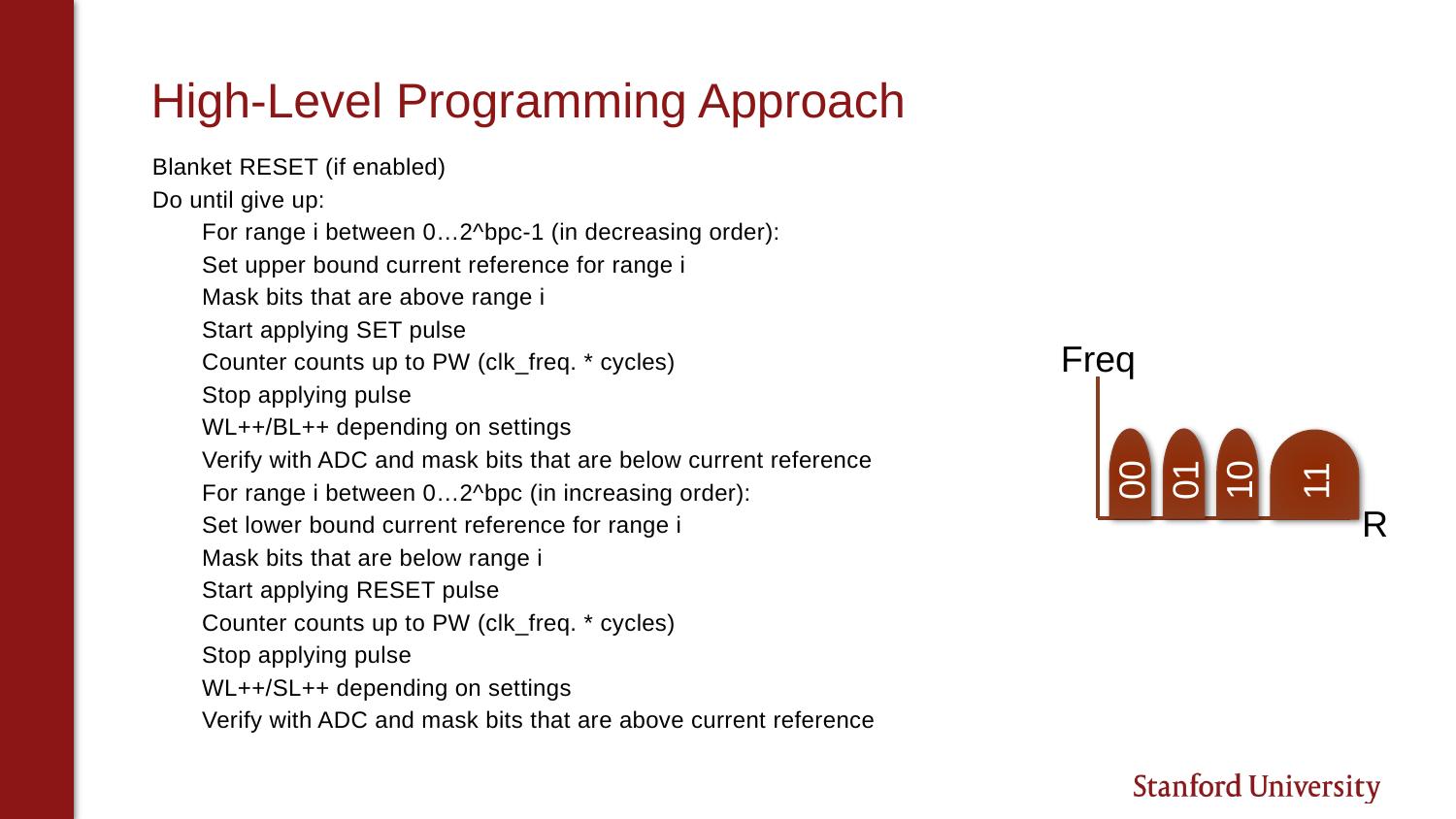

# High-Level Programming Approach
Blanket RESET (if enabled)
Do until give up:
	For range i between 0…2^bpc-1 (in decreasing order):
		Set upper bound current reference for range i
		Mask bits that are above range i
		Start applying SET pulse
		Counter counts up to PW (clk_freq. * cycles)
		Stop applying pulse
		WL++/BL++ depending on settings
		Verify with ADC and mask bits that are below current reference
	For range i between 0…2^bpc (in increasing order):
		Set lower bound current reference for range i
		Mask bits that are below range i
		Start applying RESET pulse
		Counter counts up to PW (clk_freq. * cycles)
		Stop applying pulse
		WL++/SL++ depending on settings
		Verify with ADC and mask bits that are above current reference
Freq
11
10
01
00
R